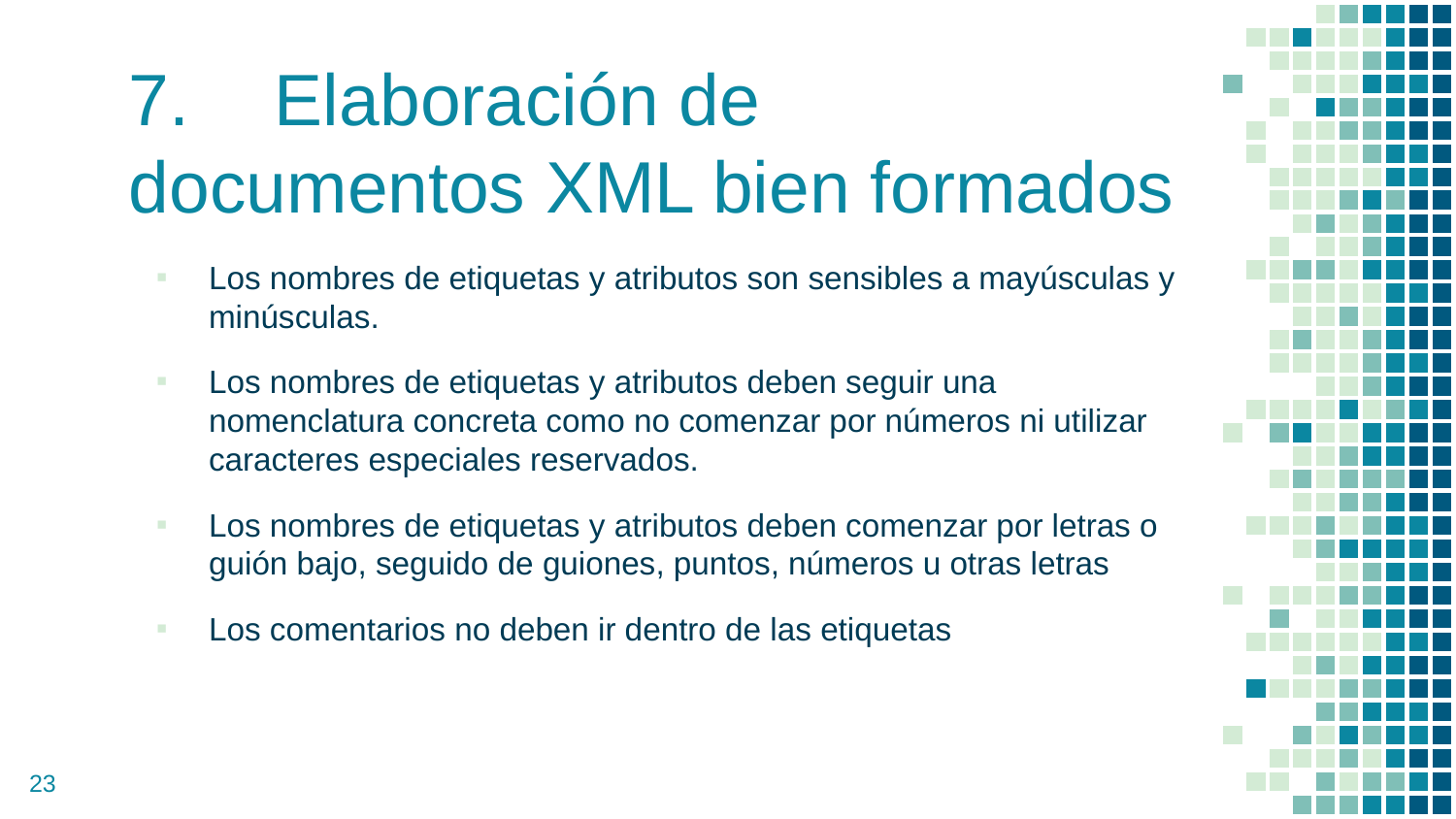

# 7.	Elaboración de documentos XML bien formados
Los nombres de etiquetas y atributos son sensibles a mayúsculas y minúsculas.

Los nombres de etiquetas y atributos deben seguir una nomenclatura concreta como no comenzar por números ni utilizar caracteres especiales reservados.

Los nombres de etiquetas y atributos deben comenzar por letras o guión bajo, seguido de guiones, puntos, números u otras letras

Los comentarios no deben ir dentro de las etiquetas

23